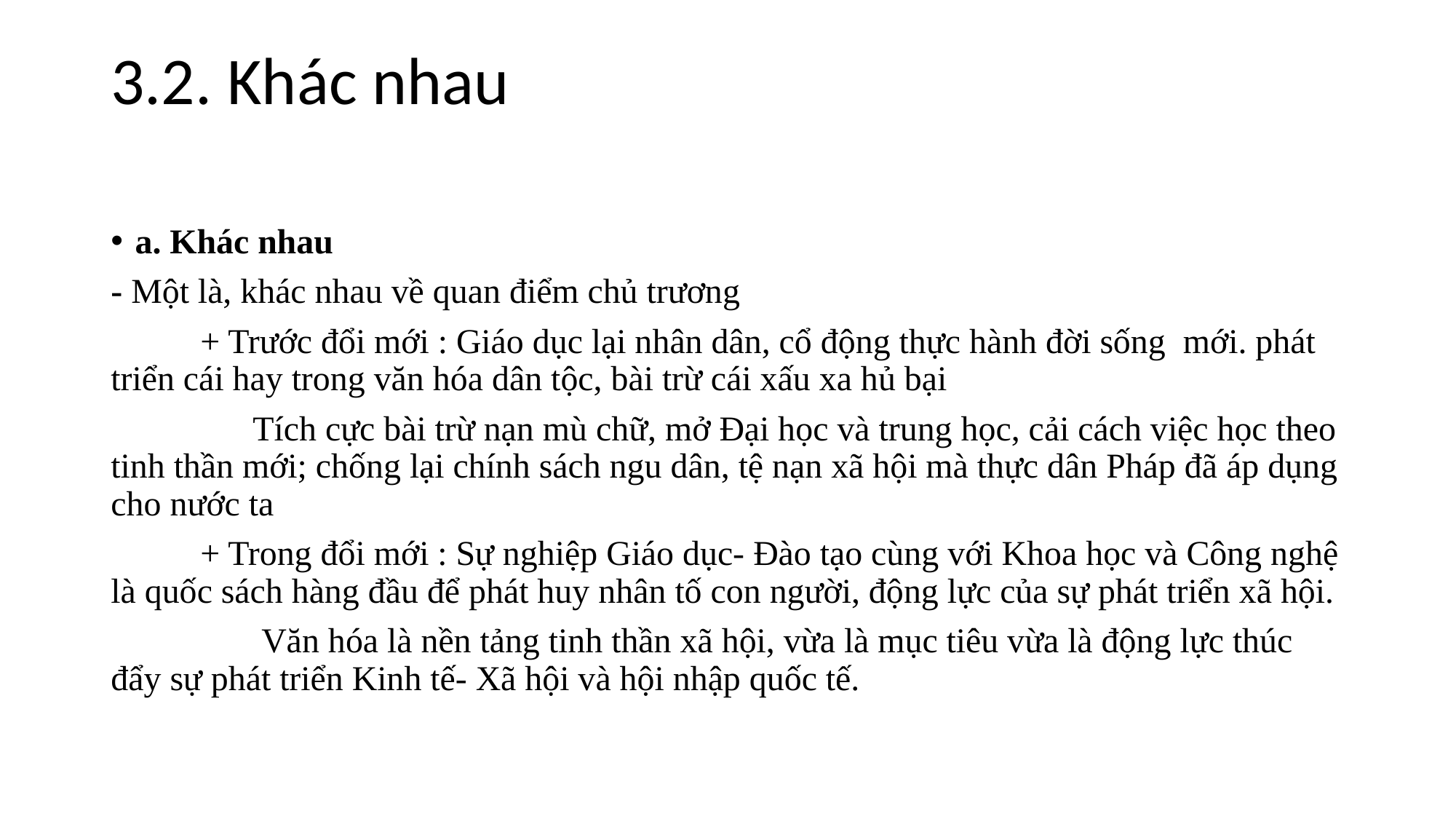

# 3.2. Khác nhau
a. Khác nhau
- Một là, khác nhau về quan điểm chủ trương
	+ Trước đổi mới : Giáo dục lại nhân dân, cổ động thực hành đời sống  mới. phát triển cái hay trong văn hóa dân tộc, bài trừ cái xấu xa hủ bại
			      Tích cực bài trừ nạn mù chữ, mở Đại học và trung học, cải cách việc học theo tinh thần mới; chống lại chính sách ngu dân, tệ nạn xã hội mà thực dân Pháp đã áp dụng cho nước ta
	+ Trong đổi mới : Sự nghiệp Giáo dục- Đào tạo cùng với Khoa học và Công nghệ là quốc sách hàng đầu để phát huy nhân tố con người, động lực của sự phát triển xã hội.
			       Văn hóa là nền tảng tinh thần xã hội, vừa là mục tiêu vừa là động lực thúc đẩy sự phát triển Kinh tế- Xã hội và hội nhập quốc tế.